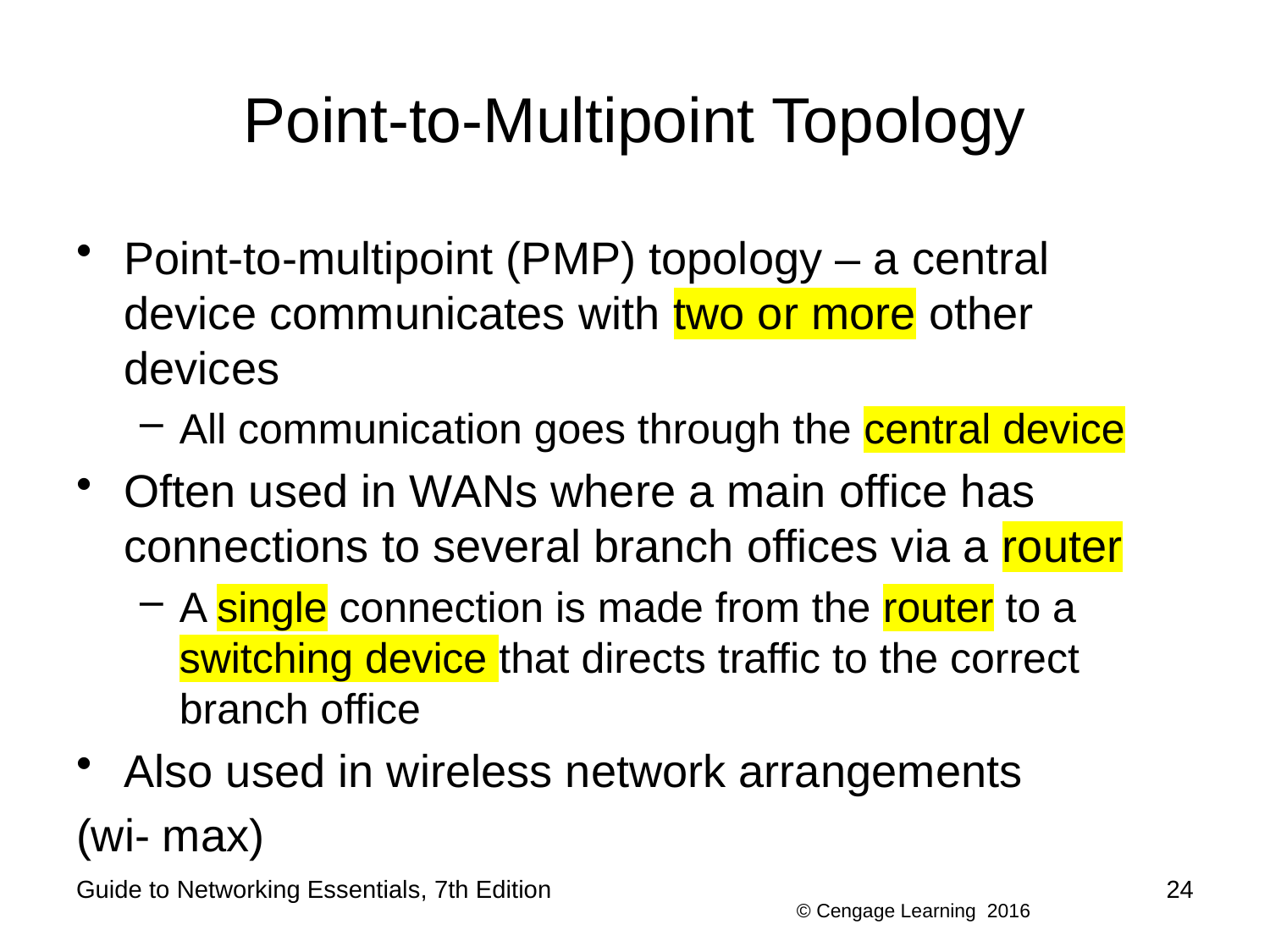

# Point-to-Multipoint Topology
Point-to-multipoint (PMP) topology – a central device communicates with two or more other devices
All communication goes through the central device
Often used in WANs where a main office has connections to several branch offices via a router
A single connection is made from the router to a switching device that directs traffic to the correct branch office
Also used in wireless network arrangements
(wi- max)
Guide to Networking Essentials, 7th Edition
24